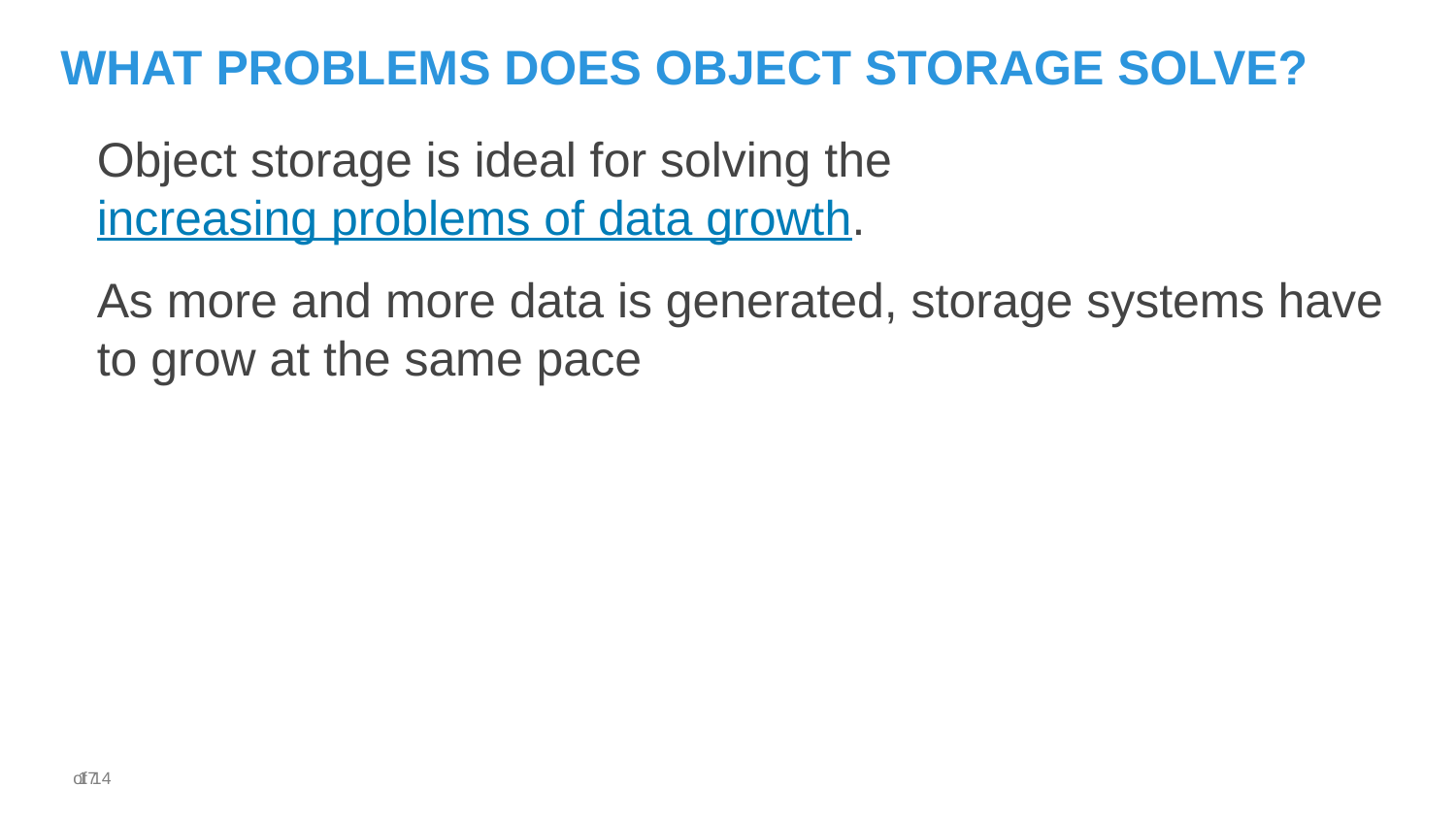

# What problems does object storage solve?
Object storage is ideal for solving the increasing problems of data growth.
As more and more data is generated, storage systems have to grow at the same pace